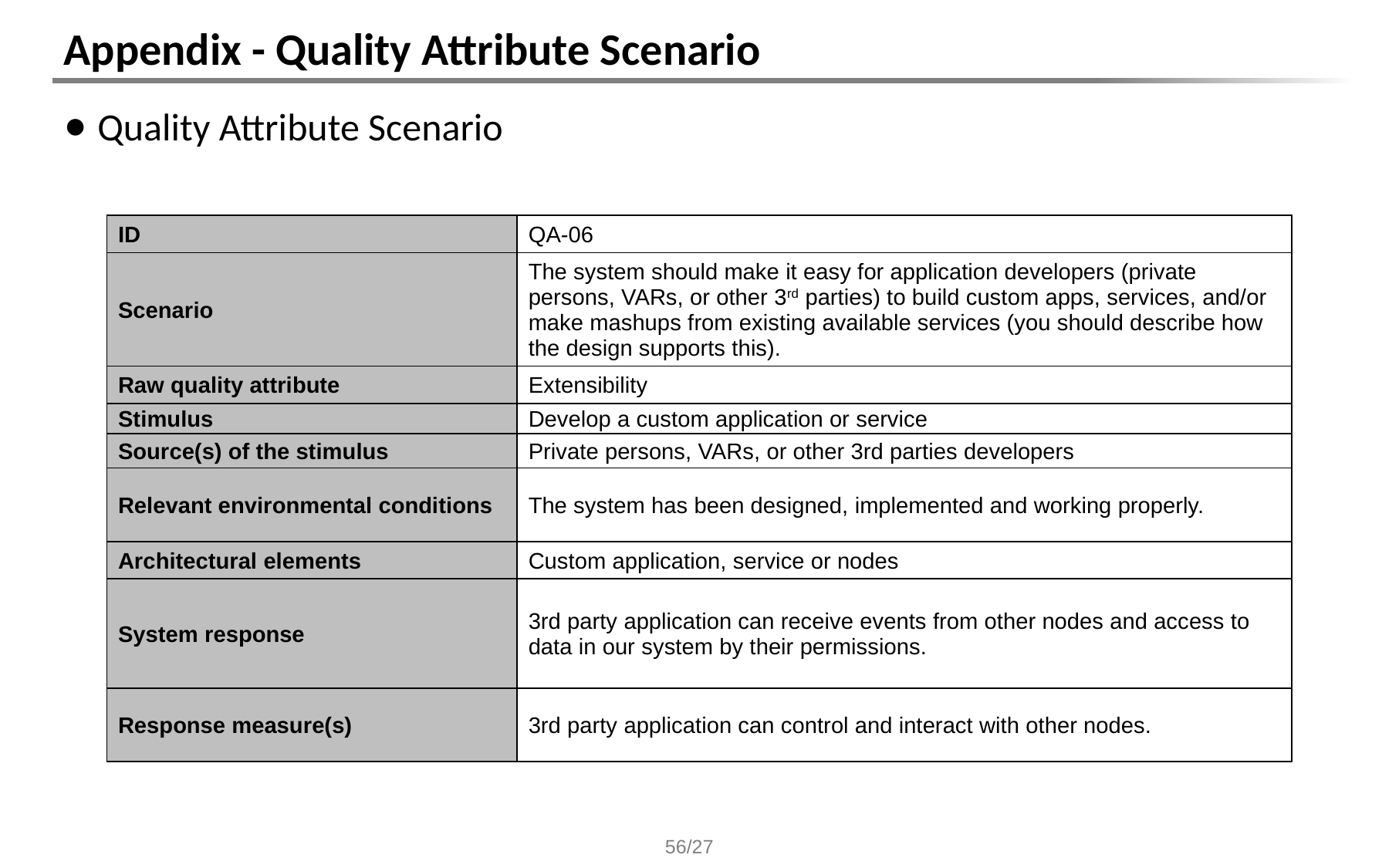

# Appendix - Quality Attribute Scenario
Quality Attribute Scenario

| ID | QA-06 |
| --- | --- |
| Scenario | The system should make it easy for application developers (private persons, VARs, or other 3rd parties) to build custom apps, services, and/or make mashups from existing available services (you should describe how the design supports this). |
| Raw quality attribute | Extensibility |
| Stimulus | Develop a custom application or service |
| Source(s) of the stimulus | Private persons, VARs, or other 3rd parties developers |
| Relevant environmental conditions | The system has been designed, implemented and working properly. |
| Architectural elements | Custom application, service or nodes |
| System response | 3rd party application can receive events from other nodes and access to data in our system by their permissions. |
| Response measure(s) | 3rd party application can control and interact with other nodes. |
56/27